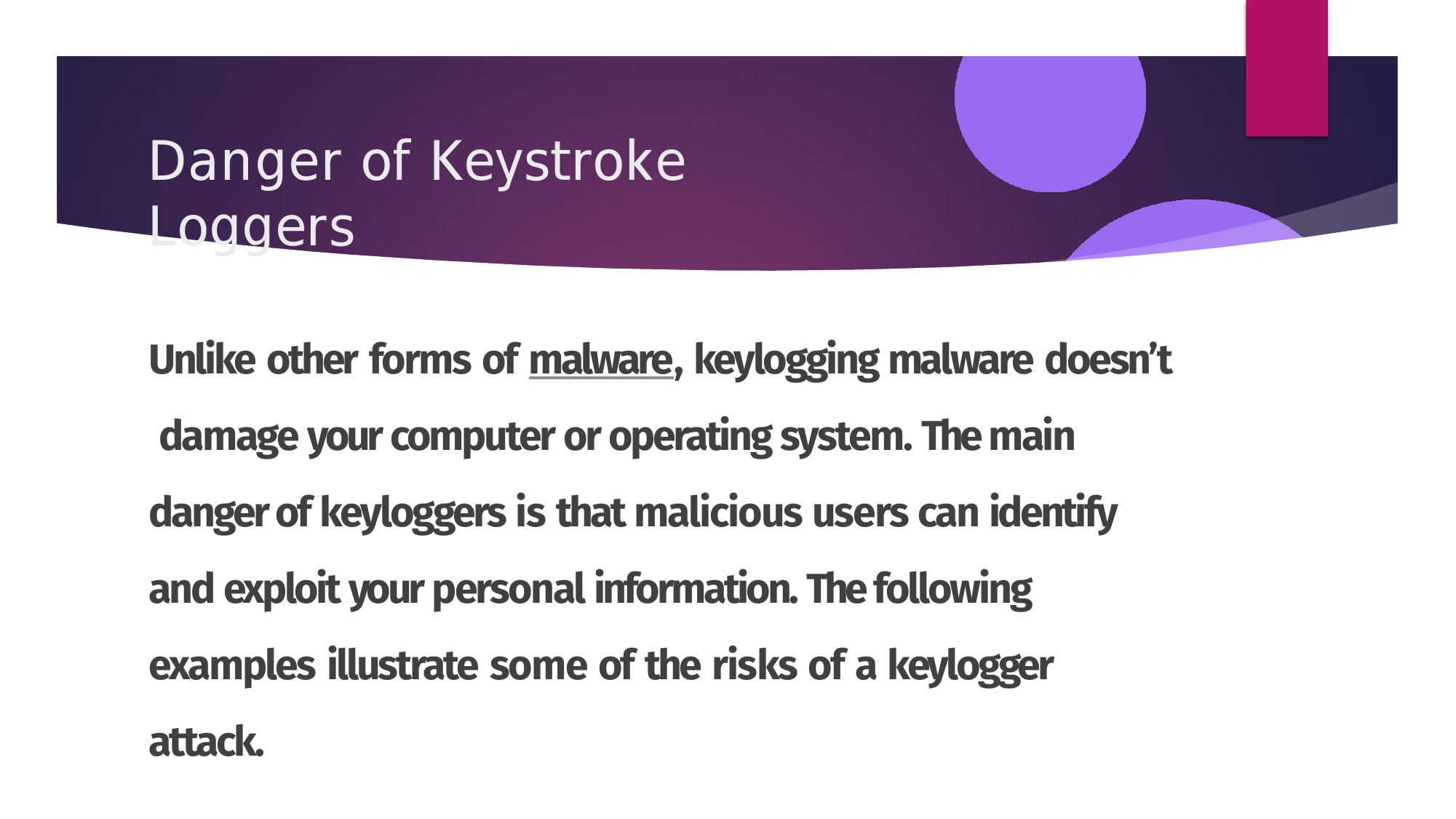

# Danger of Keystroke Loggers
Unlike other forms of malware, keylogging malware doesn’t  damage your computer or operating system. The main  danger of keyloggers is that malicious users can identify  and exploit your personal information. The following  examples illustrate some of the risks of a keylogger attack.